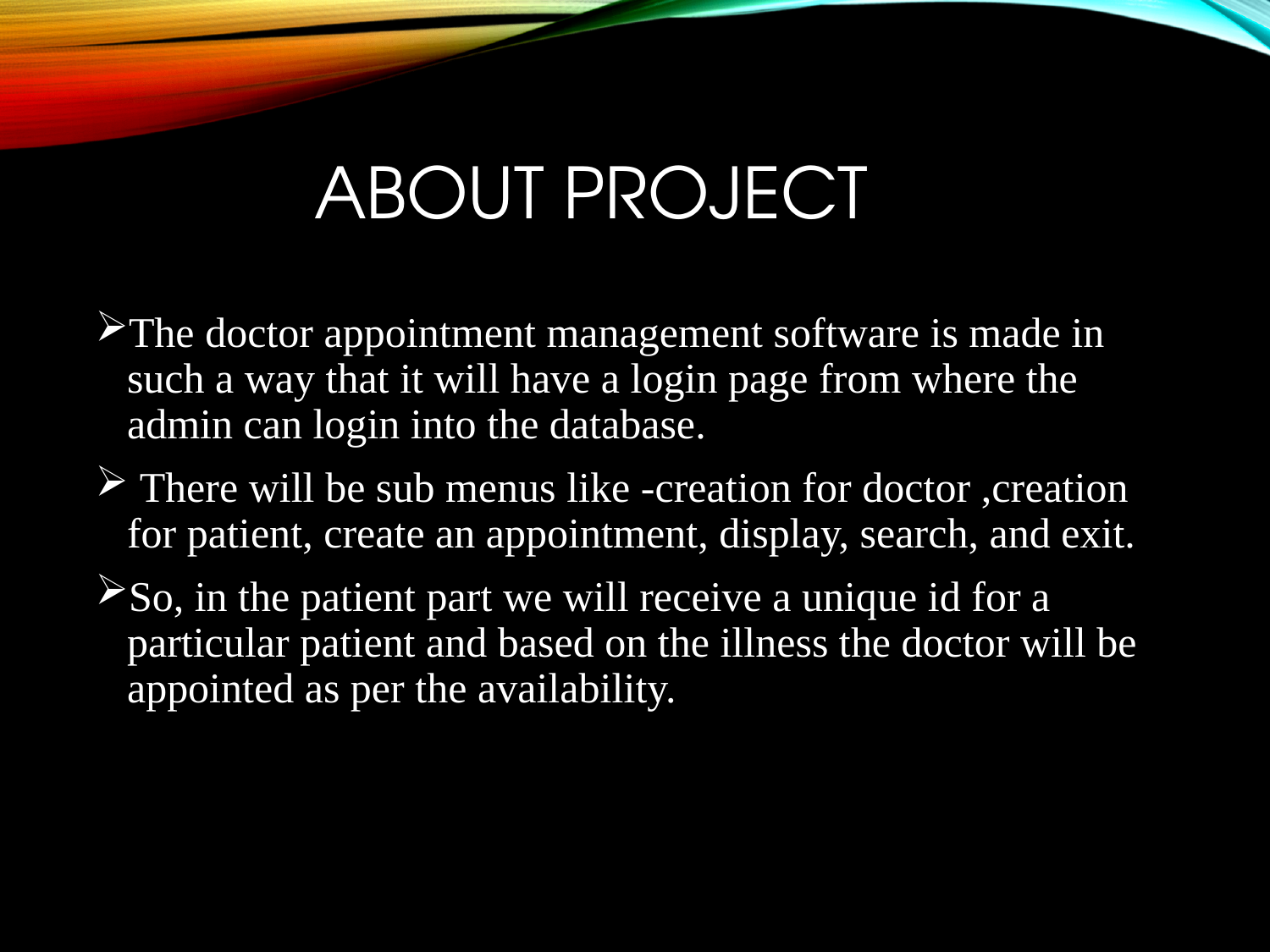

# About Project
The doctor appointment management software is made in such a way that it will have a login page from where the  admin can login into the database.
 There will be sub menus like -creation for doctor ,creation for patient, create an appointment, display, search, and exit.
So, in the patient part we will receive a unique id for a particular patient and based on the illness the doctor will be appointed as per the availability.